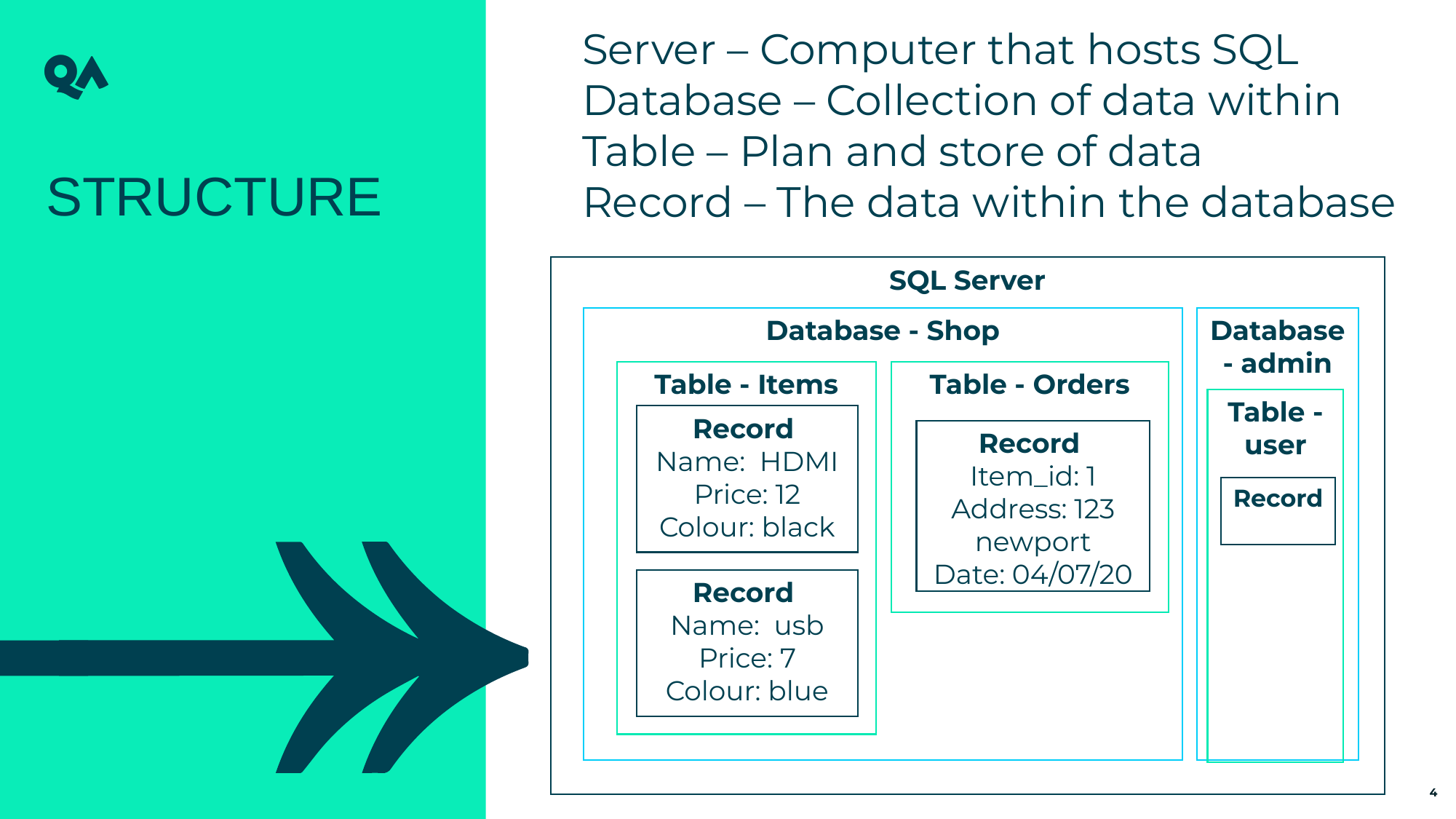

Server – Computer that hosts SQL
Database – Collection of data within
Table – Plan and store of data
Record – The data within the database
Structure
SQL Server
Database - Shop
Database - admin
Table - Items
Table - Orders
Table - user
Record
Name:  HDMI
Price: 12
Colour: black
Record
Item_id: 1
Address: 123 newport
Date: 04/07/20
Record
Record
Name:  usb
Price: 7
Colour: blue
4